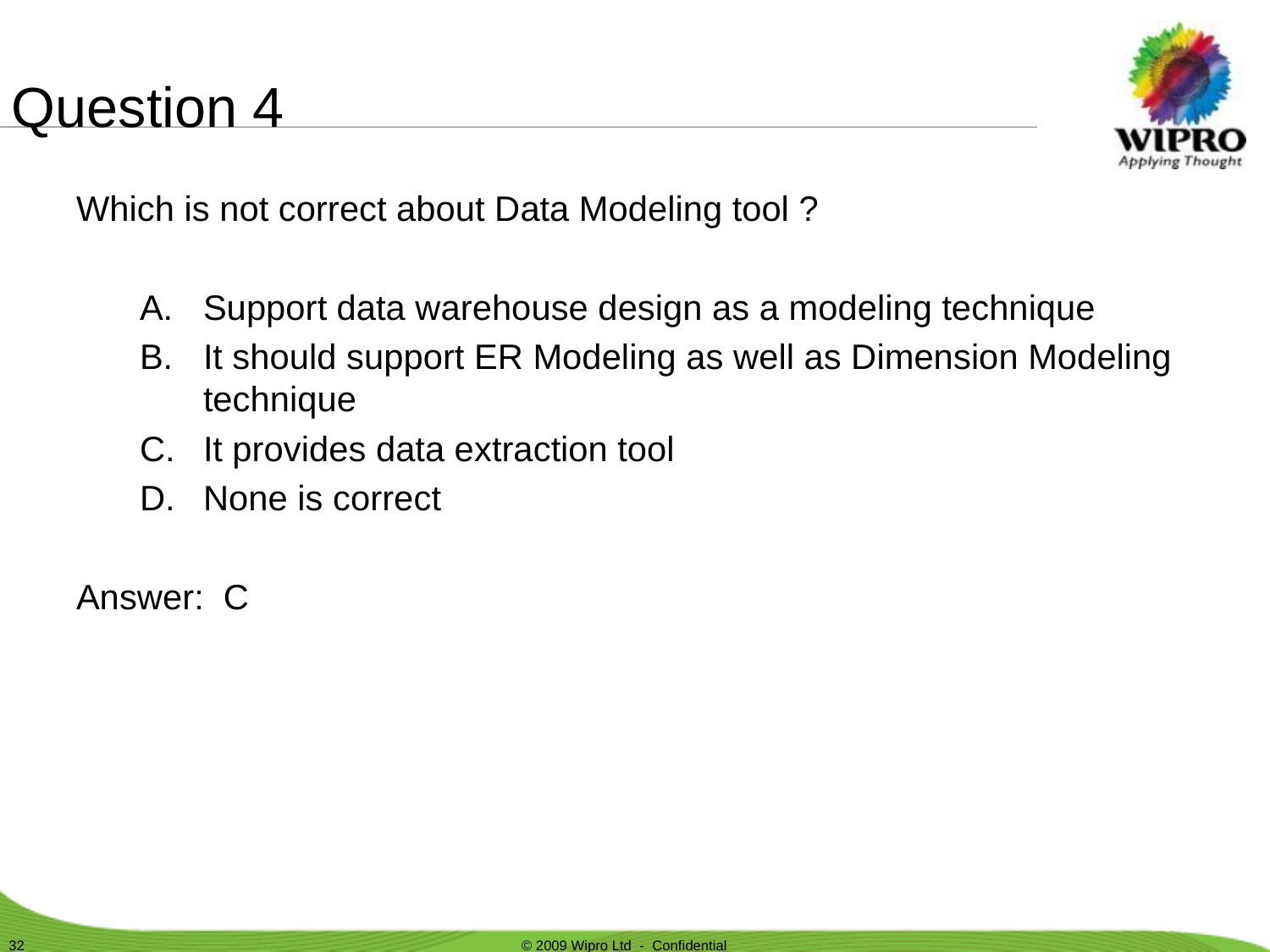

Question 4
Which is not correct about Data Modeling tool ?

Support data warehouse design as a modeling technique
It should support ER Modeling as well as Dimension Modeling technique
It provides data extraction tool
None is correct

Answer:  C